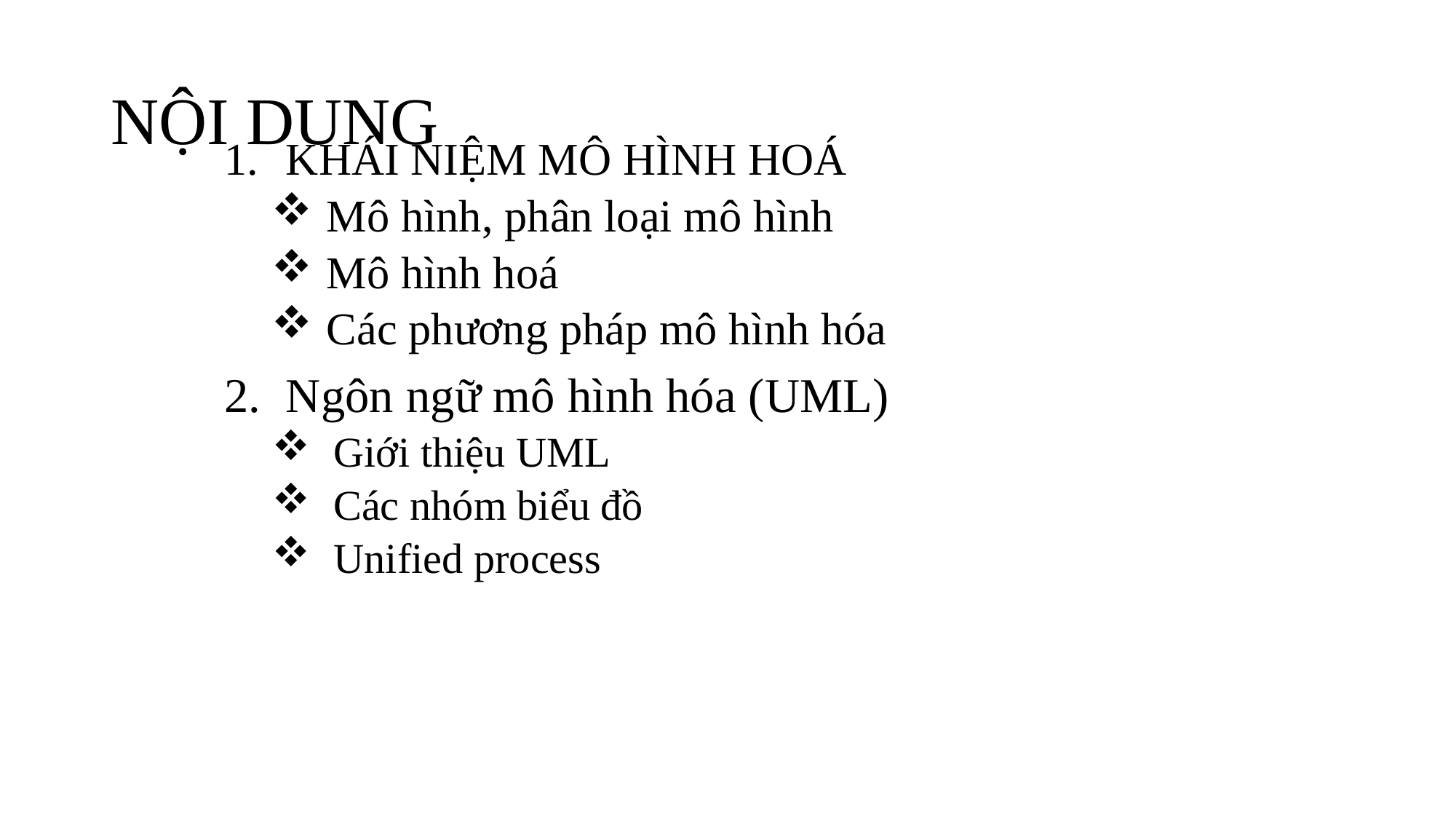

# NỘI DUNG
KHÁI NIỆM MÔ HÌNH HOÁ
Mô hình, phân loại mô hình
Mô hình hoá
Các phương pháp mô hình hóa
Ngôn ngữ mô hình hóa (UML)
Giới thiệu UML
Các nhóm biểu đồ
Unified process